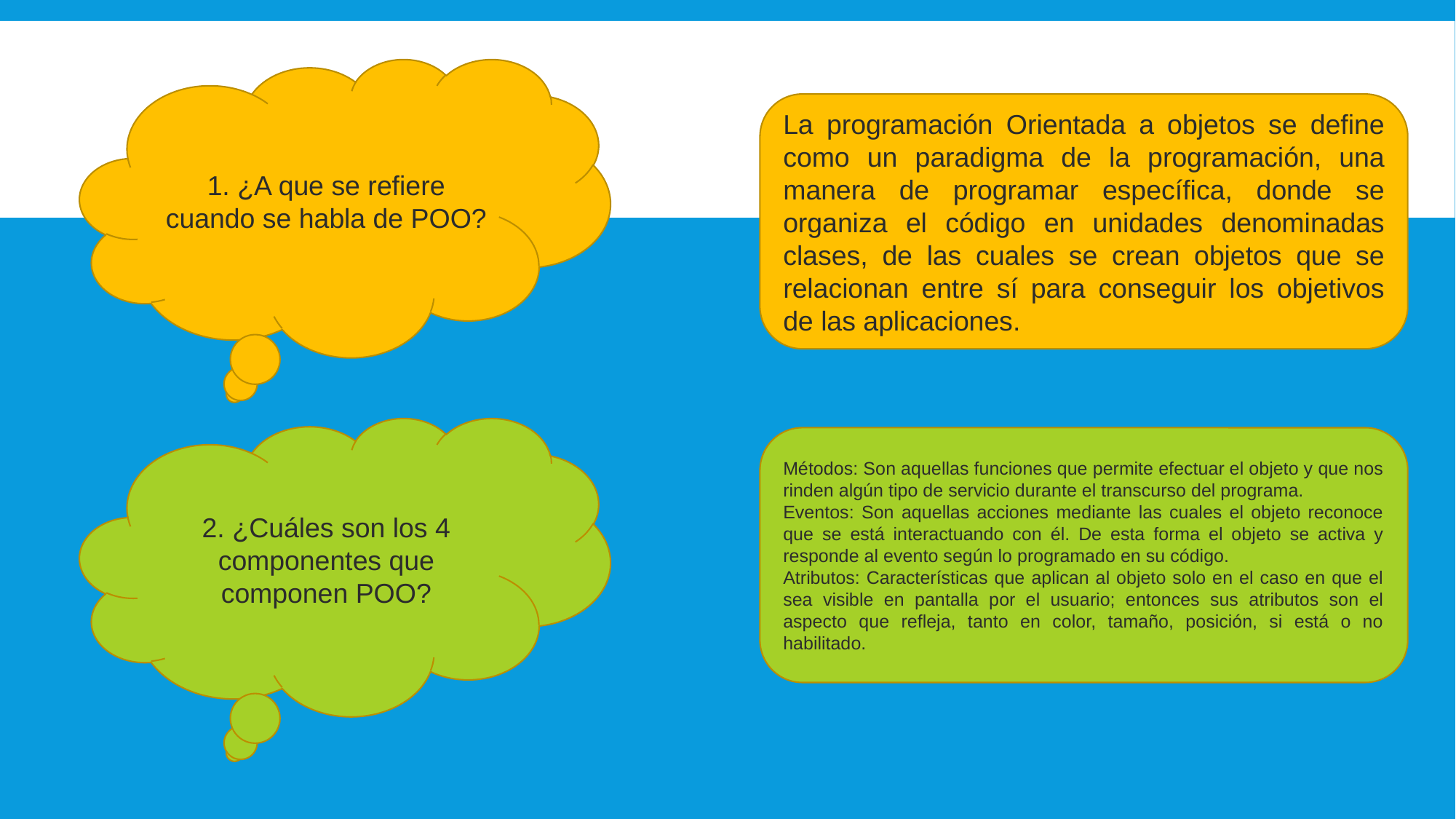

1. ¿A que se refiere cuando se habla de POO?
La programación Orientada a objetos se define como un paradigma de la programación, una manera de programar específica, donde se organiza el código en unidades denominadas clases, de las cuales se crean objetos que se relacionan entre sí para conseguir los objetivos de las aplicaciones.
2. ¿Cuáles son los 4 componentes que componen POO?
Métodos: Son aquellas funciones que permite efectuar el objeto y que nos rinden algún tipo de servicio durante el transcurso del programa.
Eventos: Son aquellas acciones mediante las cuales el objeto reconoce que se está interactuando con él. De esta forma el objeto se activa y responde al evento según lo programado en su código.
Atributos: Características que aplican al objeto solo en el caso en que el sea visible en pantalla por el usuario; entonces sus atributos son el aspecto que refleja, tanto en color, tamaño, posición, si está o no habilitado.